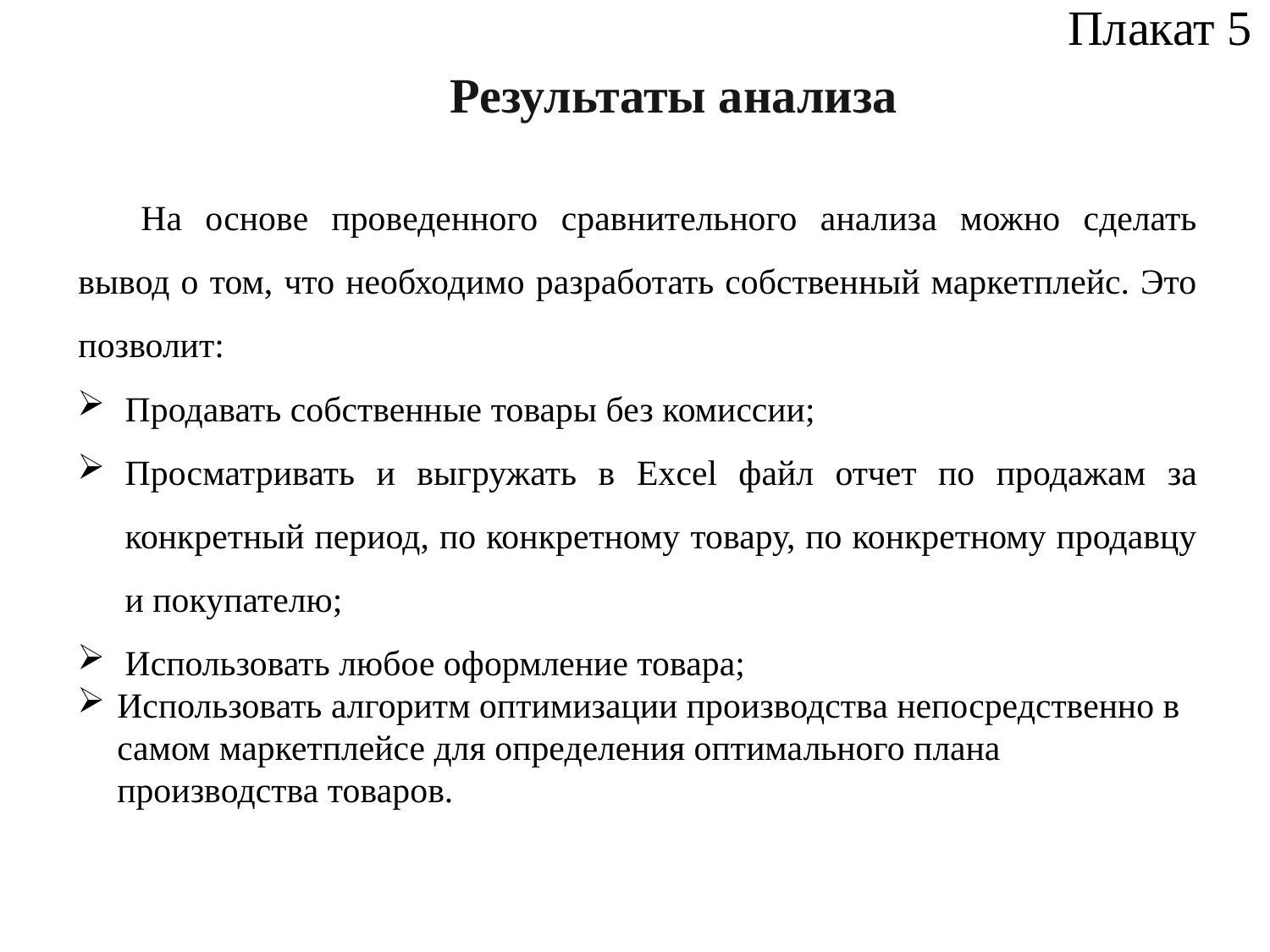

Плакат 5
              Результаты анализа
На основе проведенного сравнительного анализа можно сделать вывод о том, что необходимо разработать собственный маркетплейс. Это позволит:
Продавать собственные товары без комиссии;
Просматривать и выгружать в Excel файл отчет по продажам за конкретный период, по конкретному товару, по конкретному продавцу и покупателю;
Использовать любое оформление товара;
Использовать алгоритм оптимизации производства непосредственно в самом маркетплейсе для определения оптимального плана производства товаров.